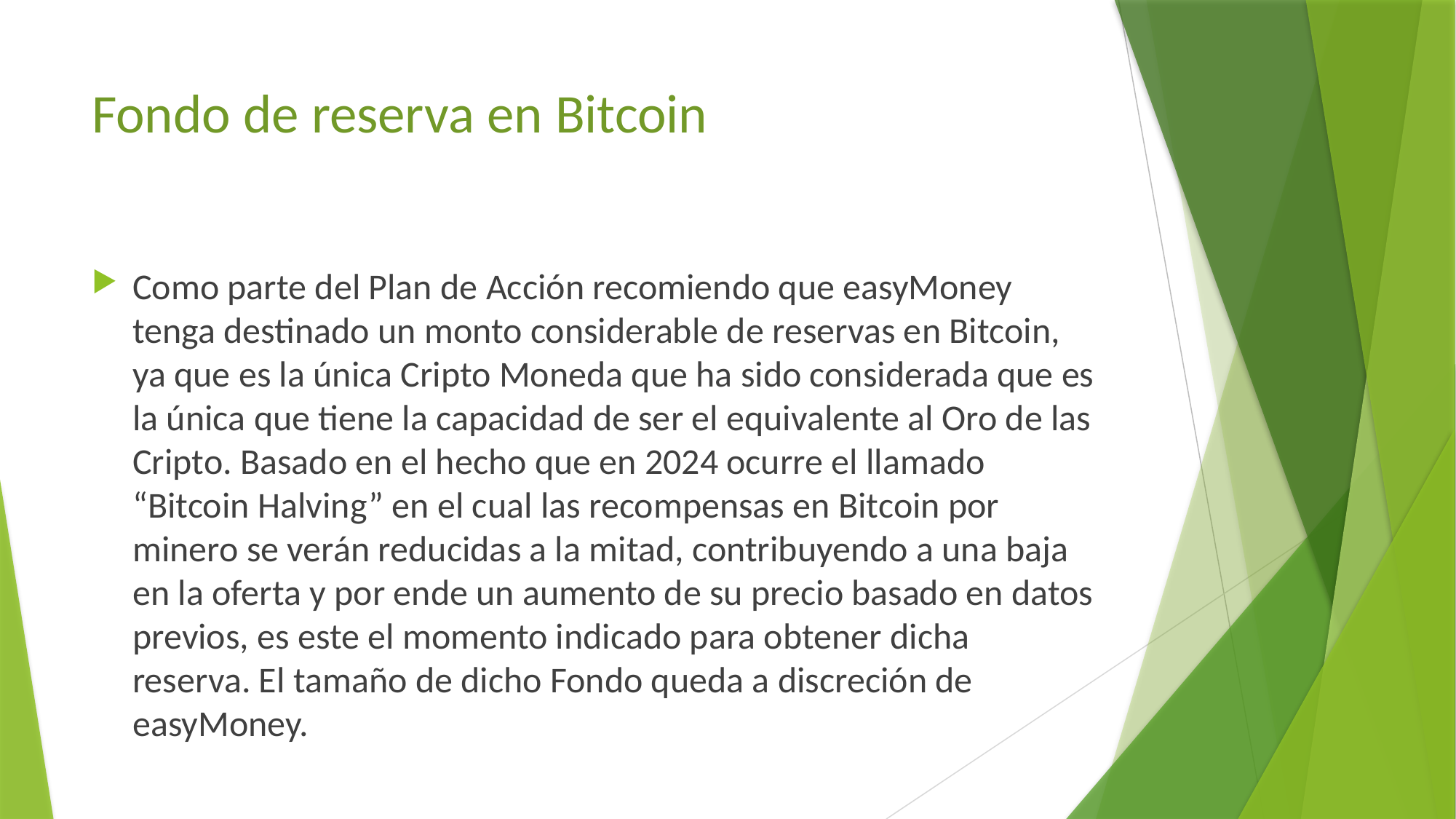

# Fondo de reserva en Bitcoin
Como parte del Plan de Acción recomiendo que easyMoney tenga destinado un monto considerable de reservas en Bitcoin, ya que es la única Cripto Moneda que ha sido considerada que es la única que tiene la capacidad de ser el equivalente al Oro de las Cripto. Basado en el hecho que en 2024 ocurre el llamado “Bitcoin Halving” en el cual las recompensas en Bitcoin por minero se verán reducidas a la mitad, contribuyendo a una baja en la oferta y por ende un aumento de su precio basado en datos previos, es este el momento indicado para obtener dicha reserva. El tamaño de dicho Fondo queda a discreción de easyMoney.